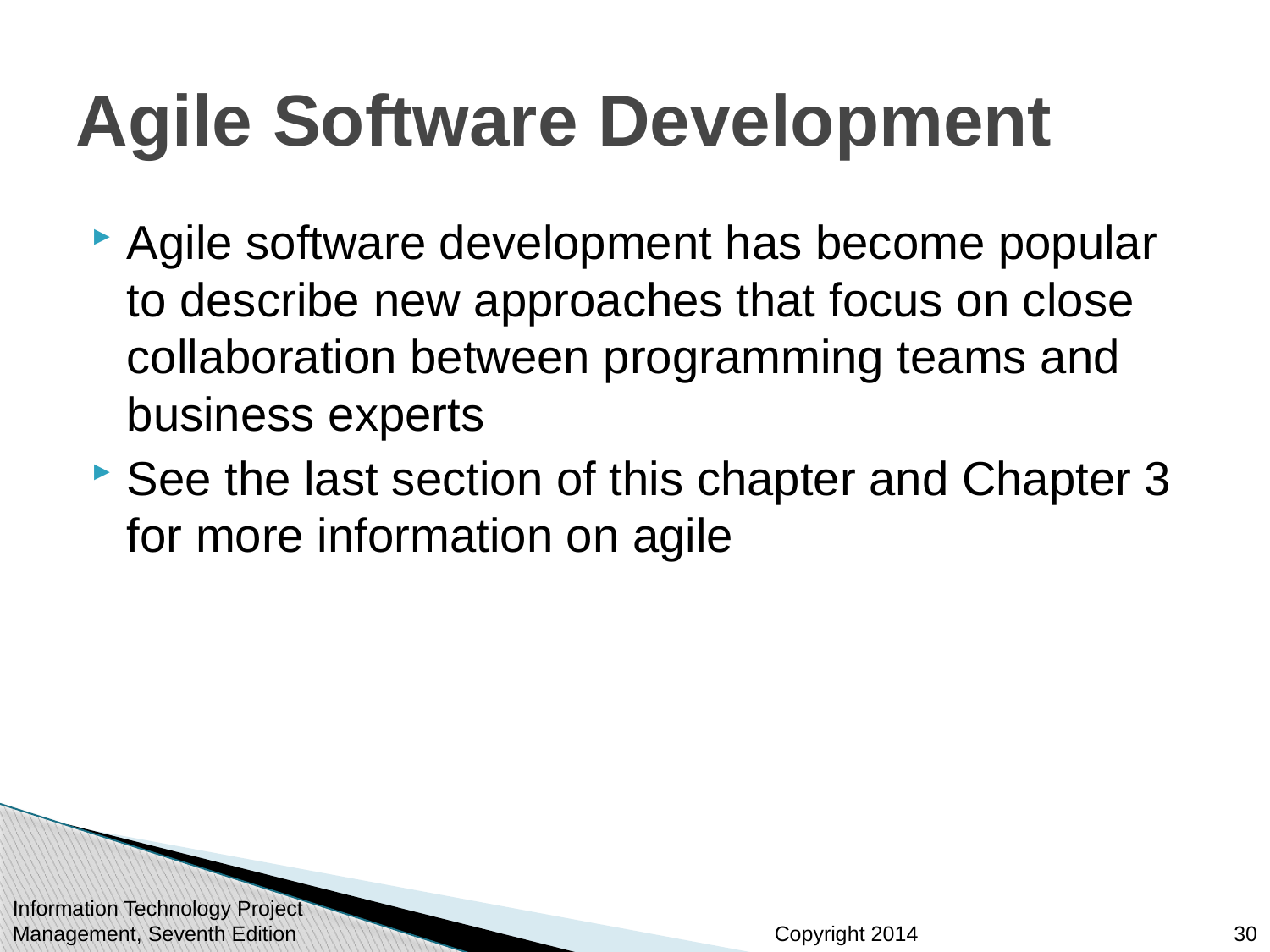

# Agile Software Development
Agile software development has become popular to describe new approaches that focus on close collaboration between programming teams and business experts
See the last section of this chapter and Chapter 3 for more information on agile

Information Technology Project Management, Seventh Edition
30